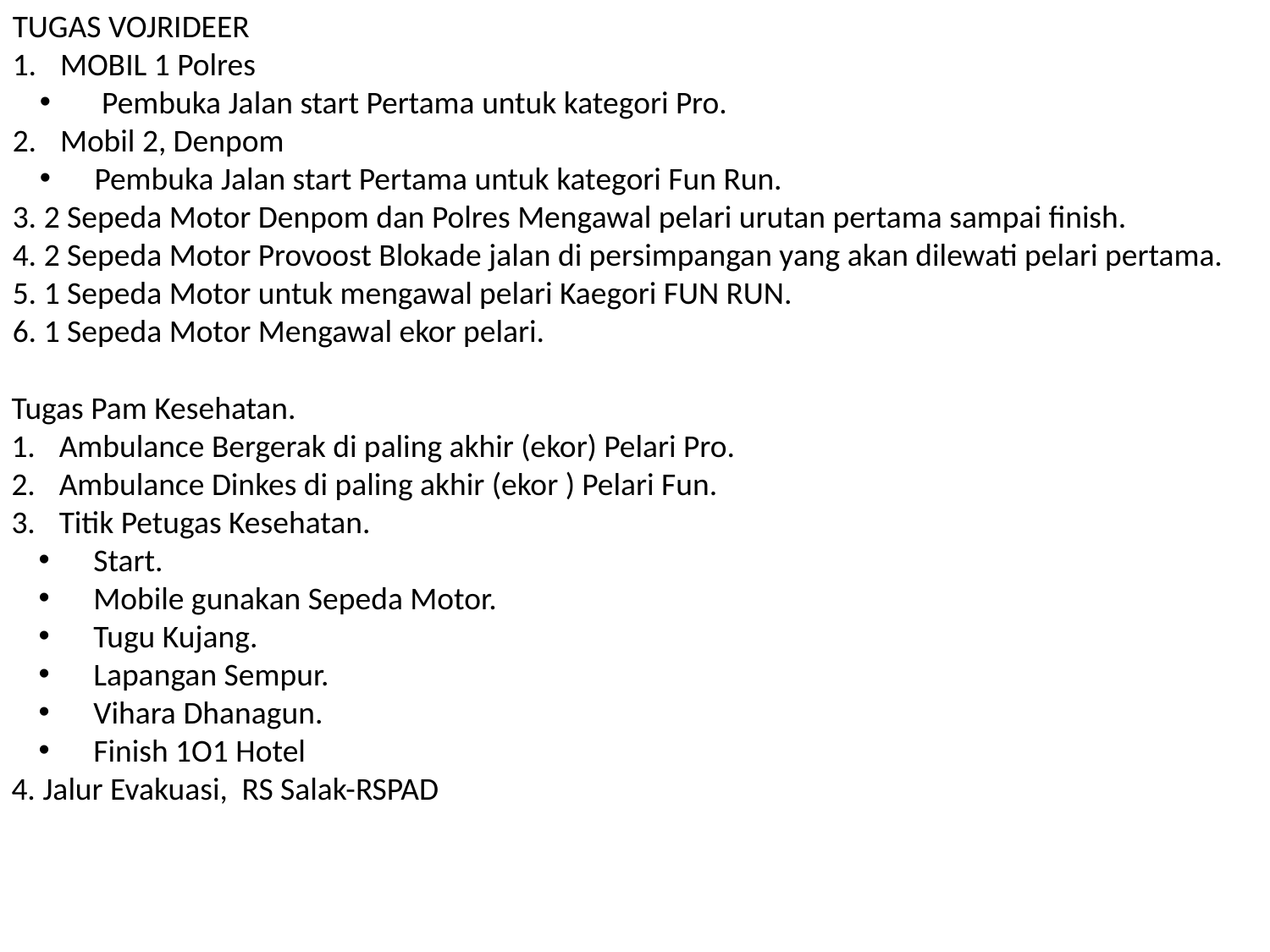

TUGAS VOJRIDEER
MOBIL 1 Polres
  Pembuka Jalan start Pertama untuk kategori Pro.
Mobil 2, Denpom
 Pembuka Jalan start Pertama untuk kategori Fun Run.
3. 2 Sepeda Motor Denpom dan Polres Mengawal pelari urutan pertama sampai finish.
4. 2 Sepeda Motor Provoost Blokade jalan di persimpangan yang akan dilewati pelari pertama.
5. 1 Sepeda Motor untuk mengawal pelari Kaegori FUN RUN.
6. 1 Sepeda Motor Mengawal ekor pelari.

Tugas Pam Kesehatan.
Ambulance Bergerak di paling akhir (ekor) Pelari Pro.
Ambulance Dinkes di paling akhir (ekor ) Pelari Fun.
Titik Petugas Kesehatan.
 Start.
 Mobile gunakan Sepeda Motor.
 Tugu Kujang.
 Lapangan Sempur.
 Vihara Dhanagun.
 Finish 1O1 Hotel
4. Jalur Evakuasi,  RS Salak-RSPAD